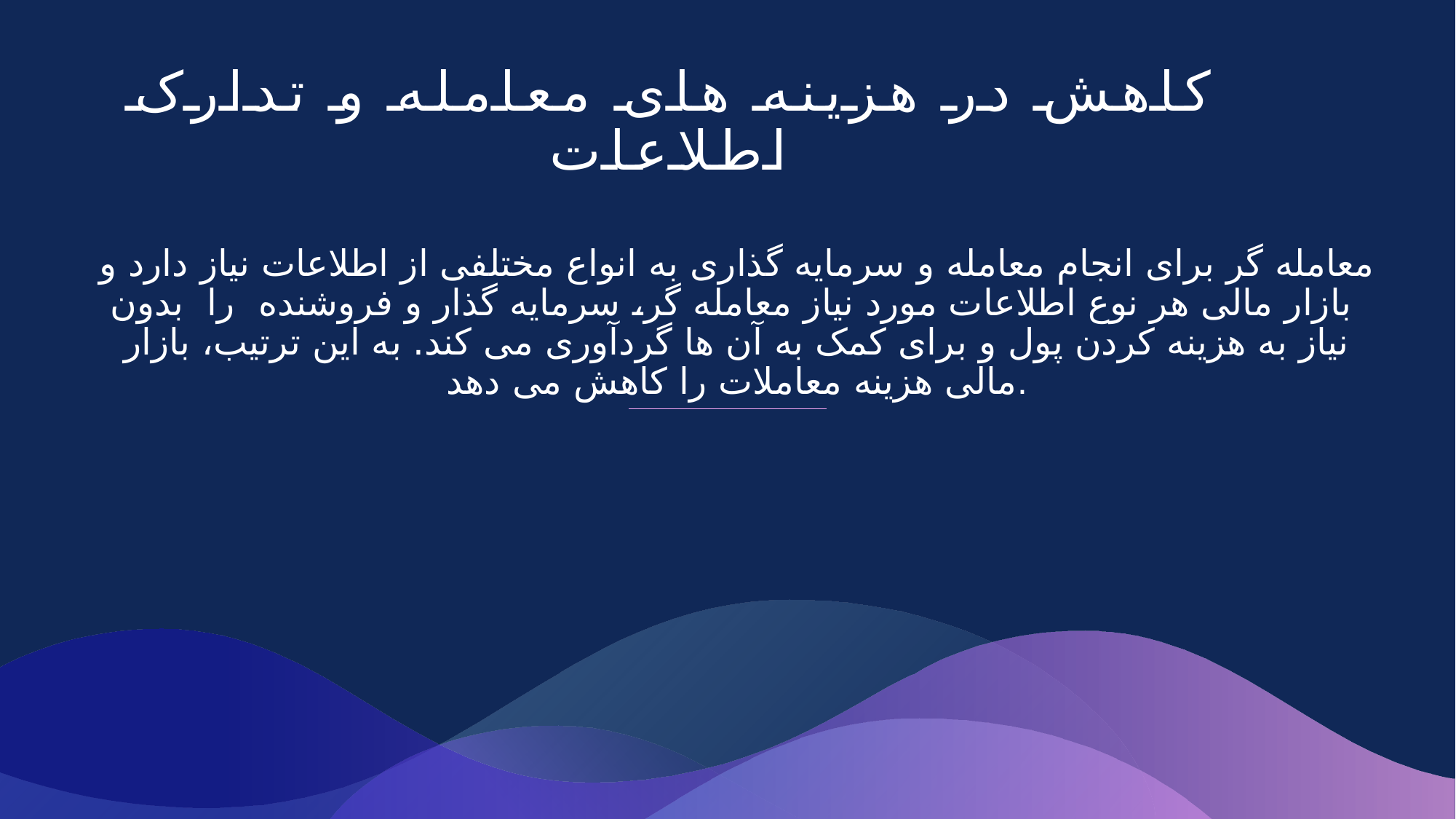

# کاهش در هزینه های معامله و تدارک اطلاعات
معامله گر برای انجام معامله و سرمایه گذاری به انواع مختلفی از اطلاعات نیاز دارد و  بازار مالی هر نوع اطلاعات مورد نیاز معامله گر، سرمایه گذار و فروشنده  را  بدون نیاز به هزینه کردن پول و برای کمک به آن ها گردآوری می کند. به این ترتیب، بازار مالی هزینه معاملات را کاهش می دهد.